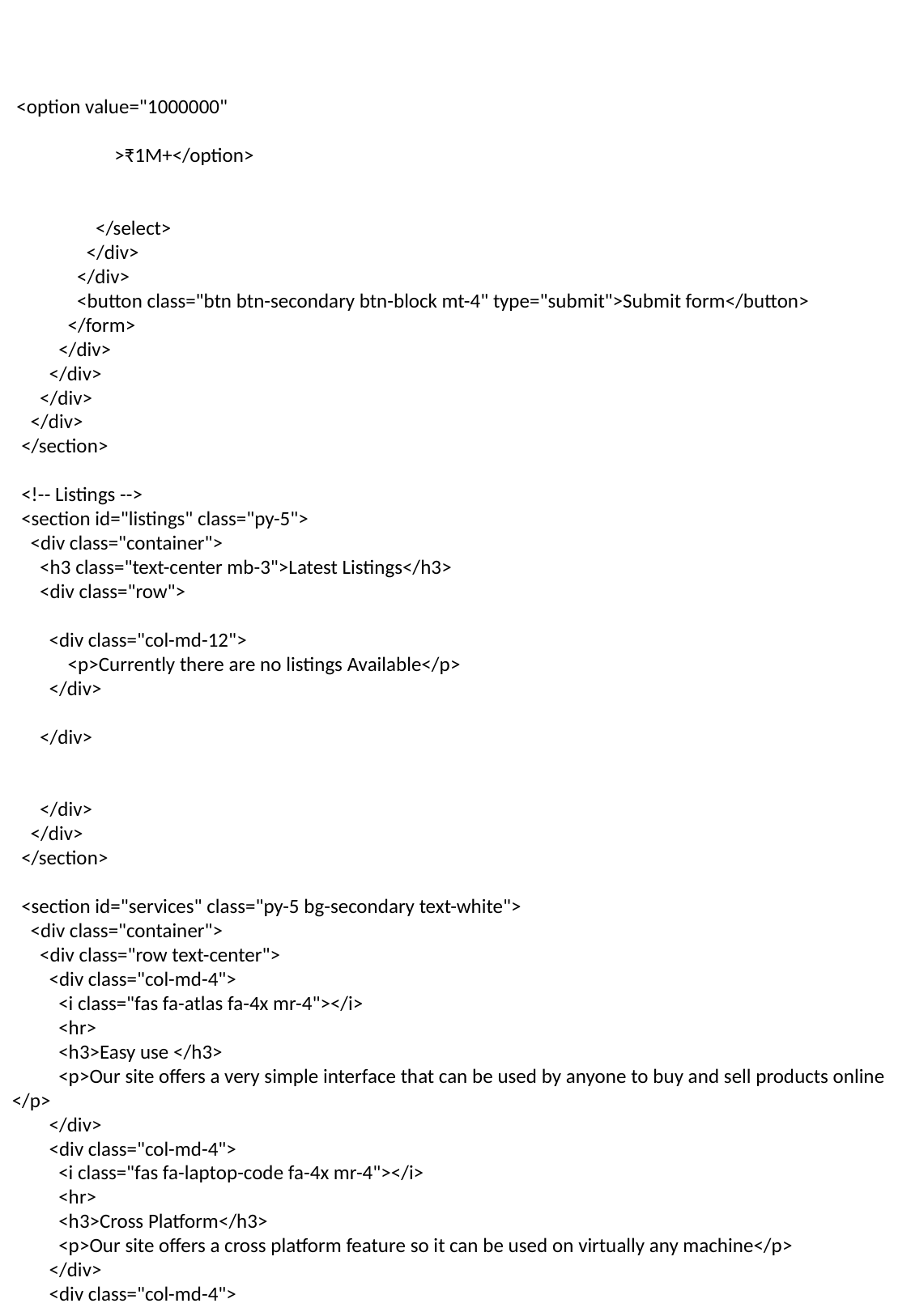

<option value="1000000"

                      >₹1M+</option>

                  </select>
                </div>
              </div>
              <button class="btn btn-secondary btn-block mt-4" type="submit">Submit form</button>
            </form>
          </div>
        </div>
      </div>
    </div>
  </section>

  <!-- Listings -->
  <section id="listings" class="py-5">
    <div class="container">
      <h3 class="text-center mb-3">Latest Listings</h3>
      <div class="row">

        <div class="col-md-12">
            <p>Currently there are no listings Available</p>
        </div>

      </div>

      </div>
    </div>
  </section>

  <section id="services" class="py-5 bg-secondary text-white">
    <div class="container">
      <div class="row text-center">
        <div class="col-md-4">
          <i class="fas fa-atlas fa-4x mr-4"></i>
          <hr>
          <h3>Easy use </h3>
          <p>Our site offers a very simple interface that can be used by anyone to buy and sell products online </p>
        </div>
        <div class="col-md-4">
          <i class="fas fa-laptop-code fa-4x mr-4"></i>
          <hr>
          <h3>Cross Platform</h3>
          <p>Our site offers a cross platform feature so it can be used on virtually any machine</p>
        </div>
        <div class="col-md-4">